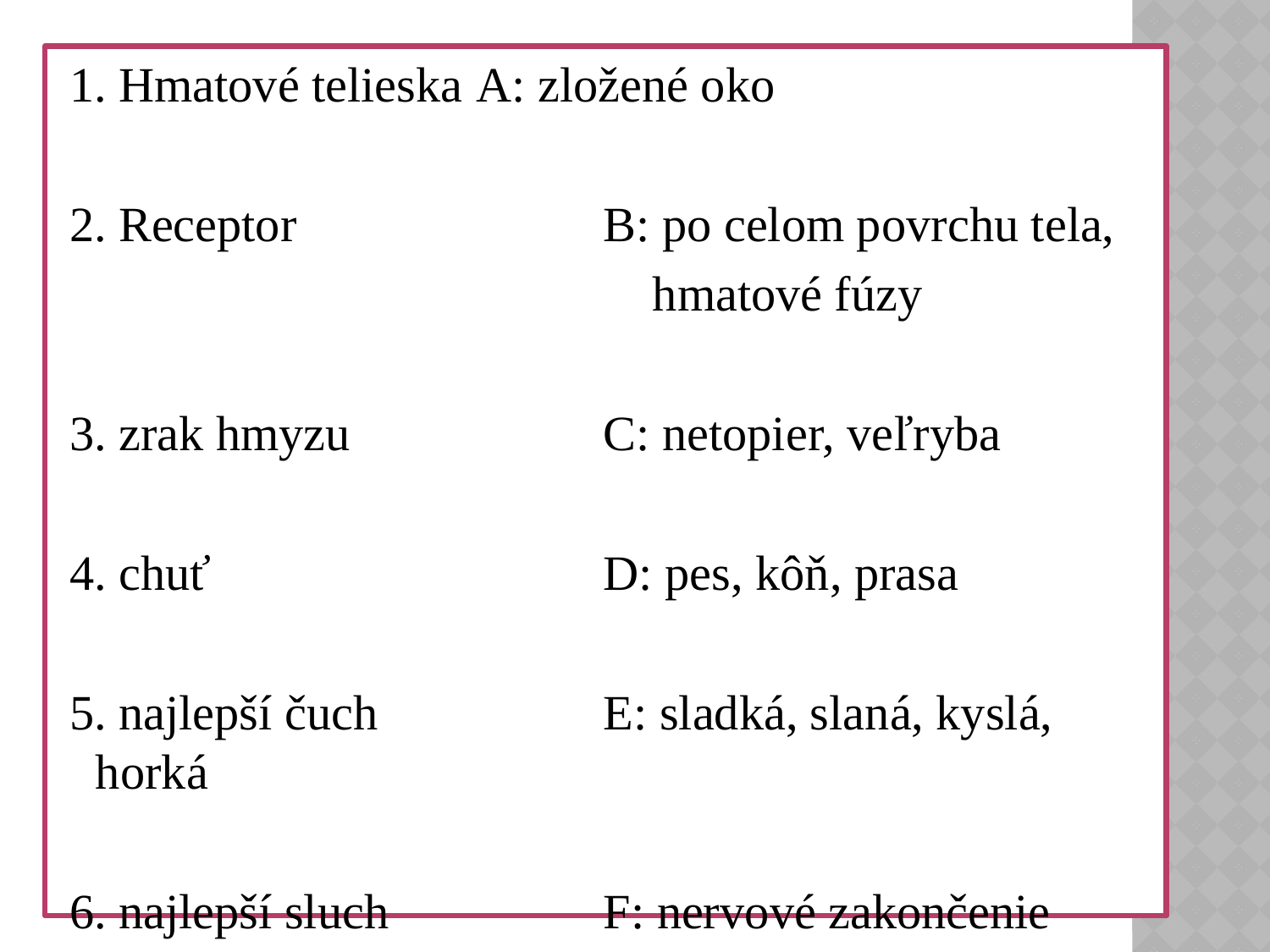

1. Hmatové telieska 	A: zložené oko

 2. Receptor 			B: po celom povrchu tela,
 					    hmatové fúzy

 3. zrak hmyzu		C: netopier, veľryba

 4. chuť 			D: pes, kôň, prasa

 5. najlepší čuch 		E: sladká, slaná, kyslá, horká

 6. najlepší sluch 		F: nervové zakončenie